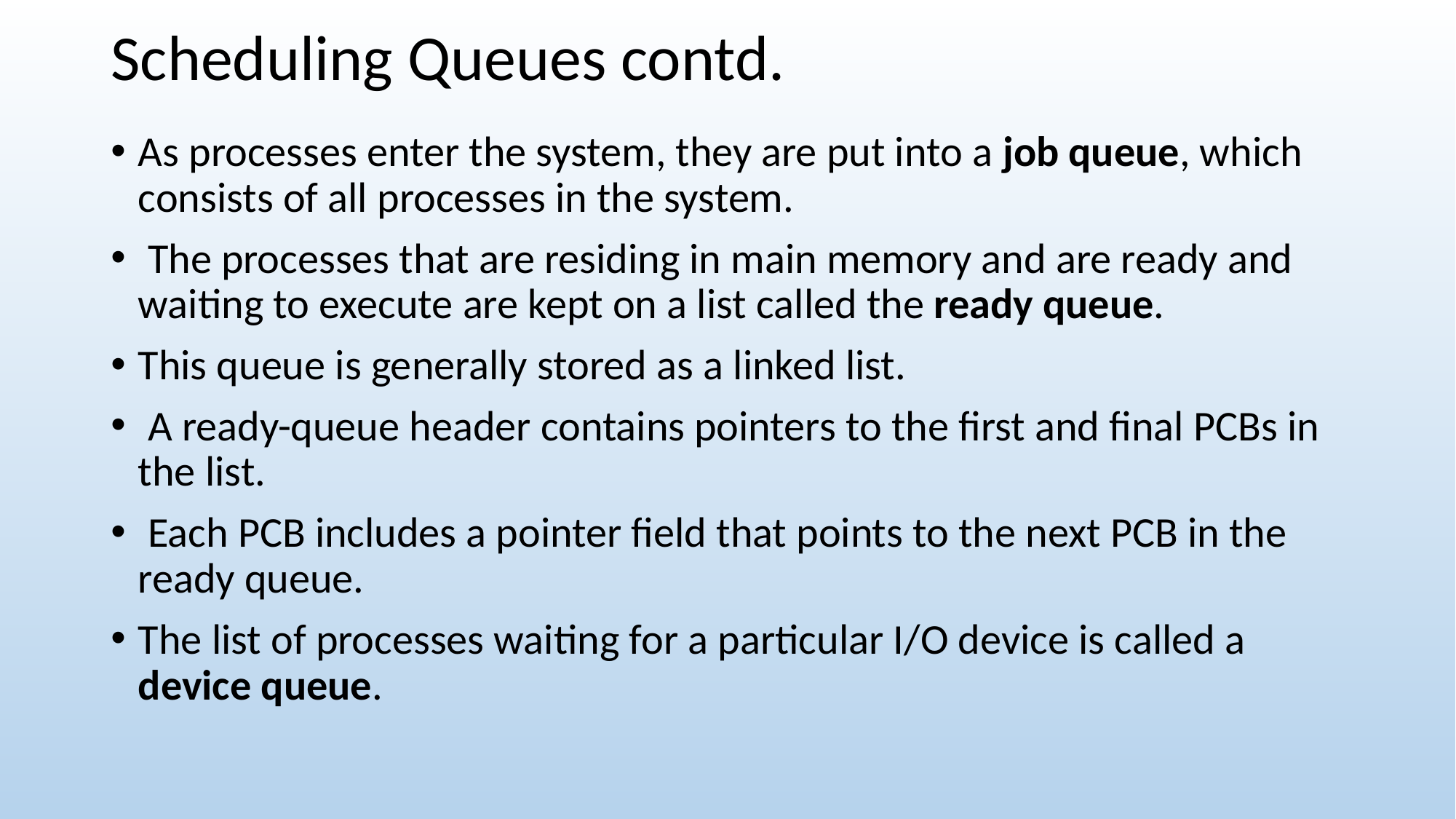

# Scheduling Queues contd.
As processes enter the system, they are put into a job queue, which consists of all processes in the system.
 The processes that are residing in main memory and are ready and waiting to execute are kept on a list called the ready queue.
This queue is generally stored as a linked list.
 A ready-queue header contains pointers to the first and final PCBs in the list.
 Each PCB includes a pointer field that points to the next PCB in the ready queue.
The list of processes waiting for a particular I/O device is called a device queue.